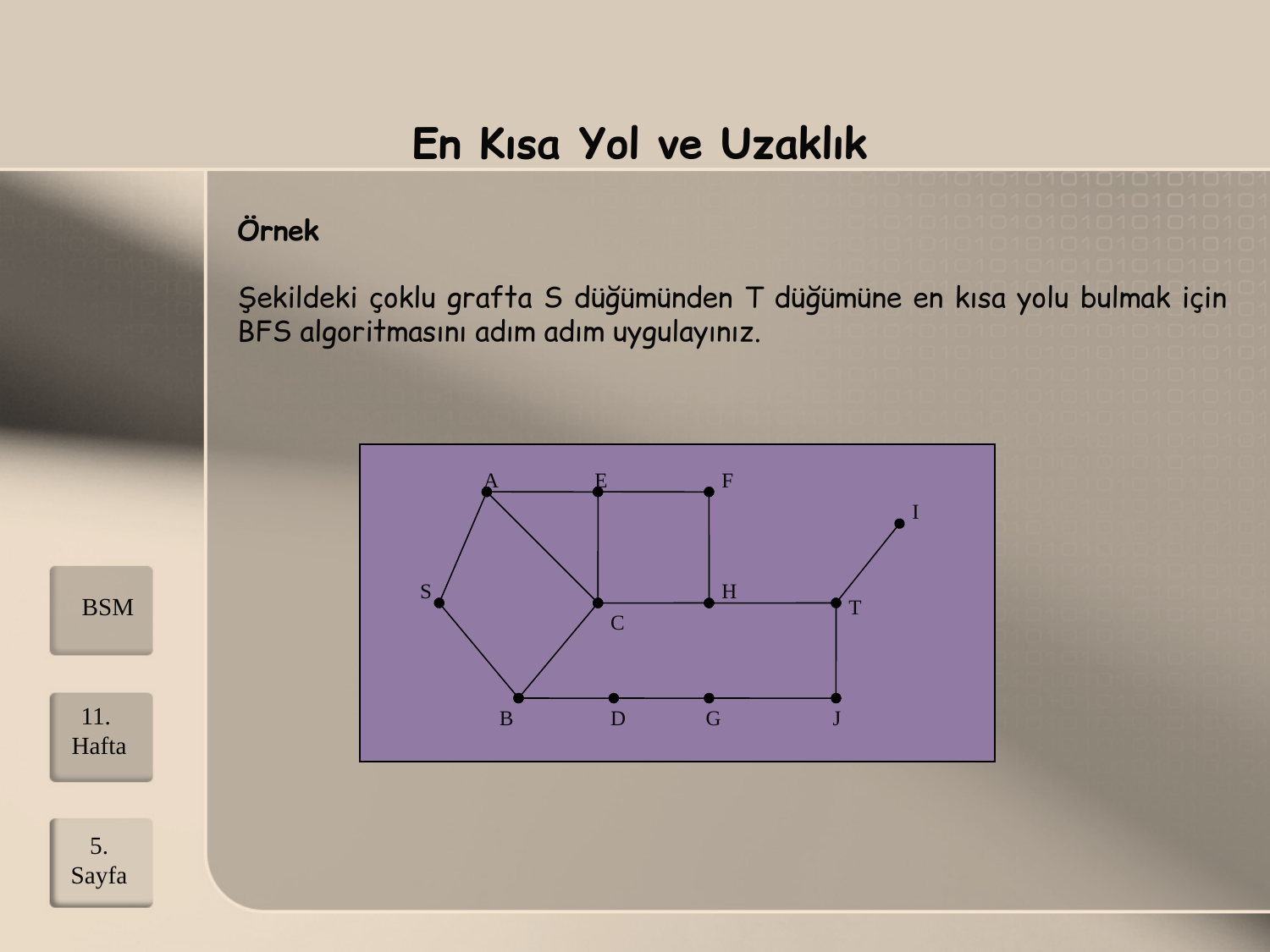

En Kısa Yol ve Uzaklık

Örnek

Şekildeki çoklu grafta S düğümünden T düğümüne en kısa yolu bulmak için BFS algoritmasını adım adım uygulayınız.

A
E
F

I

S
H
T

C

B

D

G

J
BSM
11.  Hafta
5. Sayfa